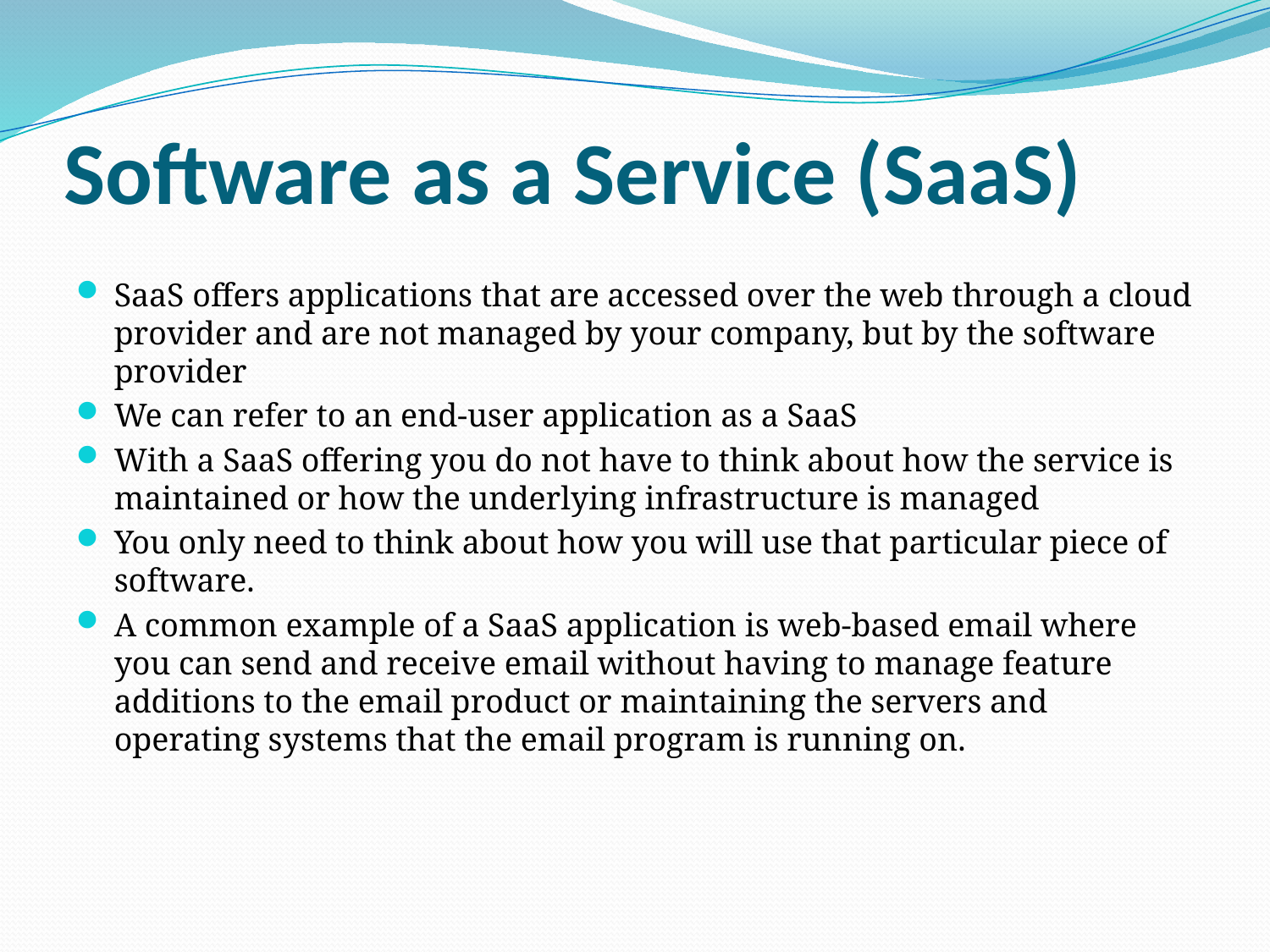

# Software as a Service (SaaS)
SaaS offers applications that are accessed over the web through a cloud provider and are not managed by your company, but by the software provider
We can refer to an end-user application as a SaaS
With a SaaS offering you do not have to think about how the service is maintained or how the underlying infrastructure is managed
You only need to think about how you will use that particular piece of software.
A common example of a SaaS application is web-based email where you can send and receive email without having to manage feature additions to the email product or maintaining the servers and operating systems that the email program is running on.